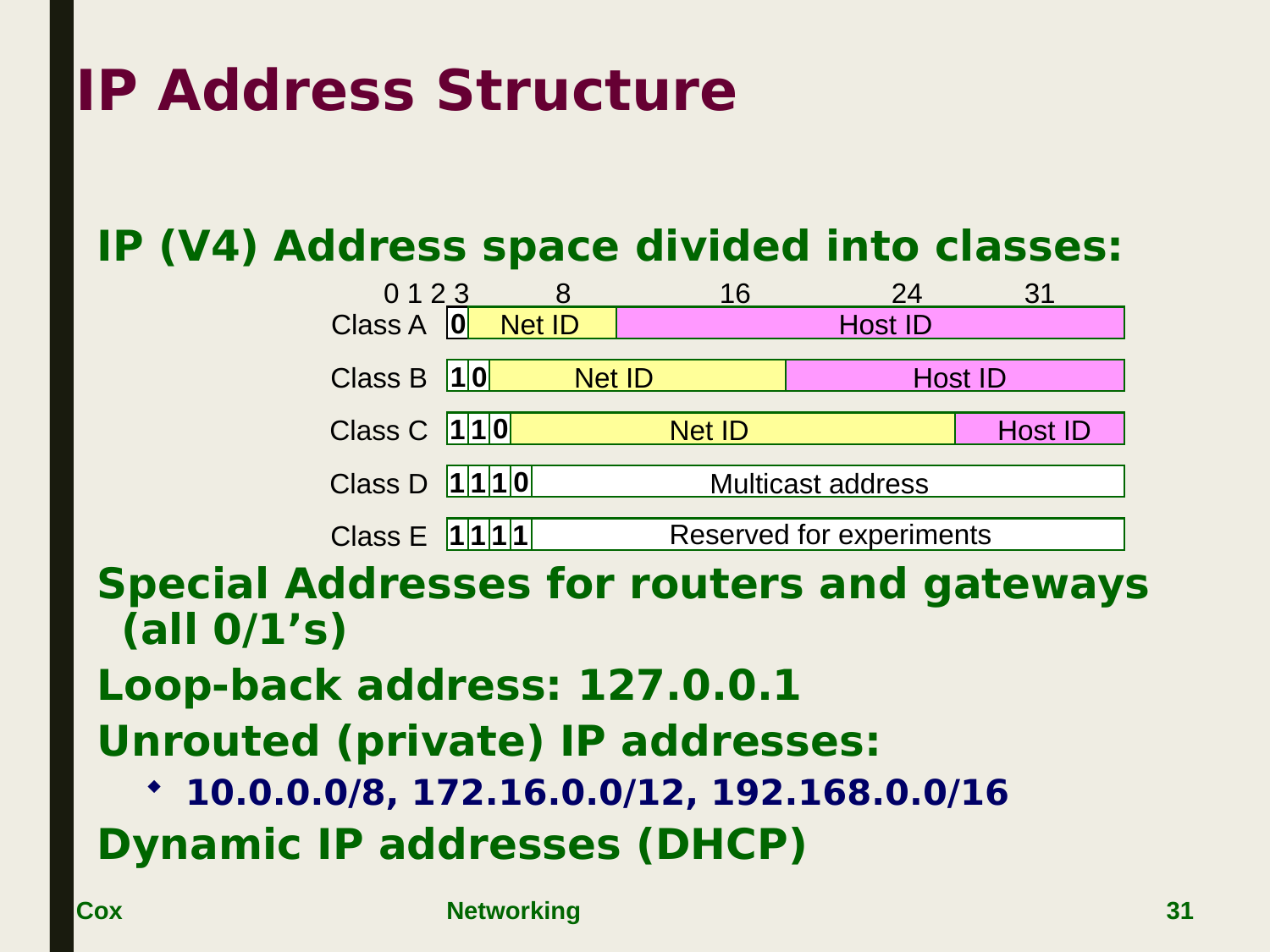

IP Address Structure
IP (V4) Address space divided into classes:

Special Addresses for routers and gateways (all 0/1’s)
Loop-back address: 127.0.0.1
Unrouted (private) IP addresses:
10.0.0.0/8, 172.16.0.0/12, 192.168.0.0/16
Dynamic IP addresses (DHCP)
0 1 2 3           8                   16                  24             31
0
Class A

Net ID

Host ID
0
1
Class B

Net ID

Host ID
0
1
1
Class C

Net ID

Host ID
0
1
1
1
Class D

Multicast address
Reserved for experiments
1
1
1
1
Class E

Cox
Networking
31